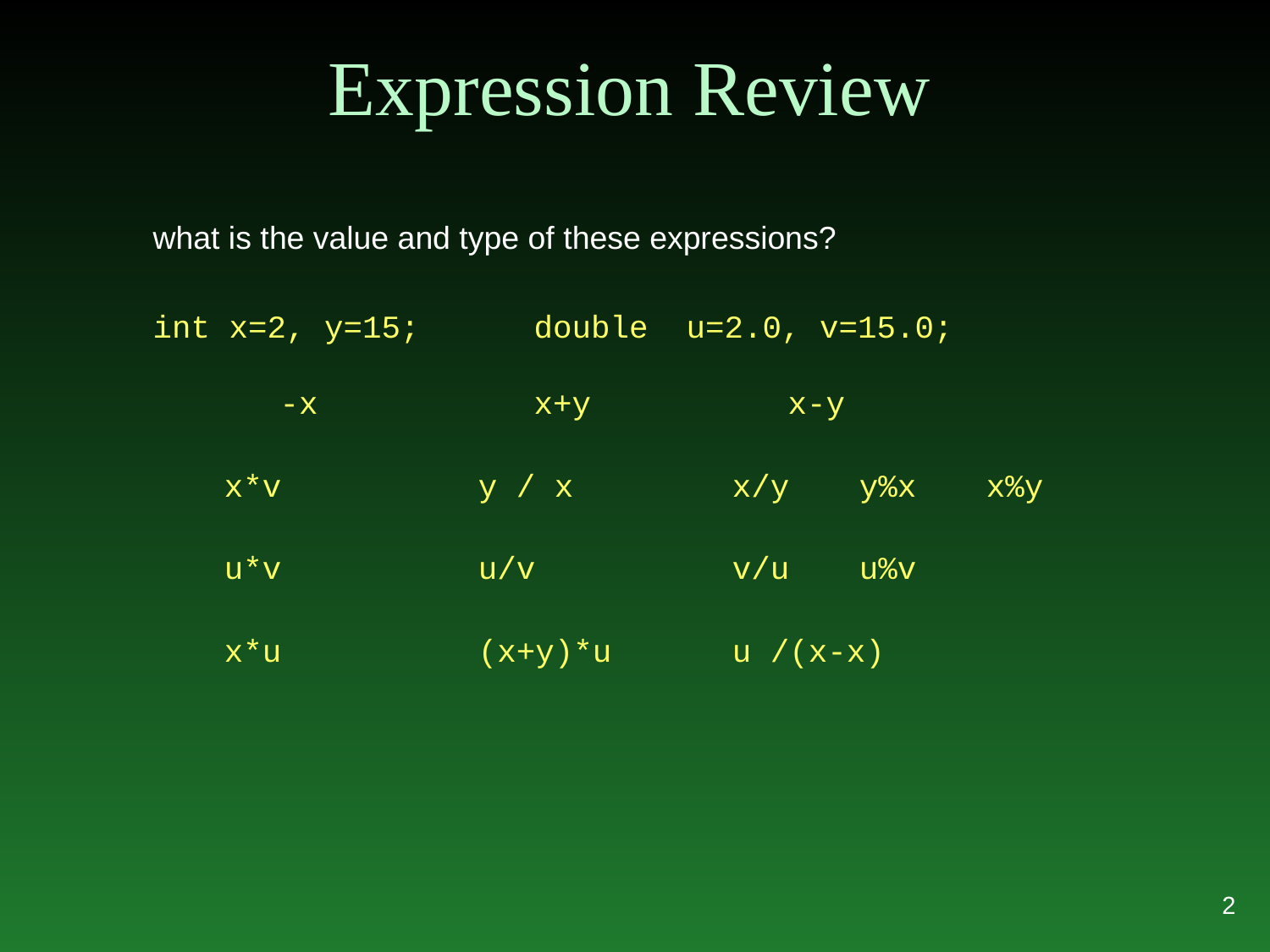

# Expression Review
what is the value and type of these expressions?

int x=2, y=15;	double  u=2.0, v=15.0;
	-x		x+y		x-y
	x*v		y / x		x/y	y%x	x%y
	u*v		u/v		v/u	u%v
	x*u		(x+y)*u	u /(x-x)
2